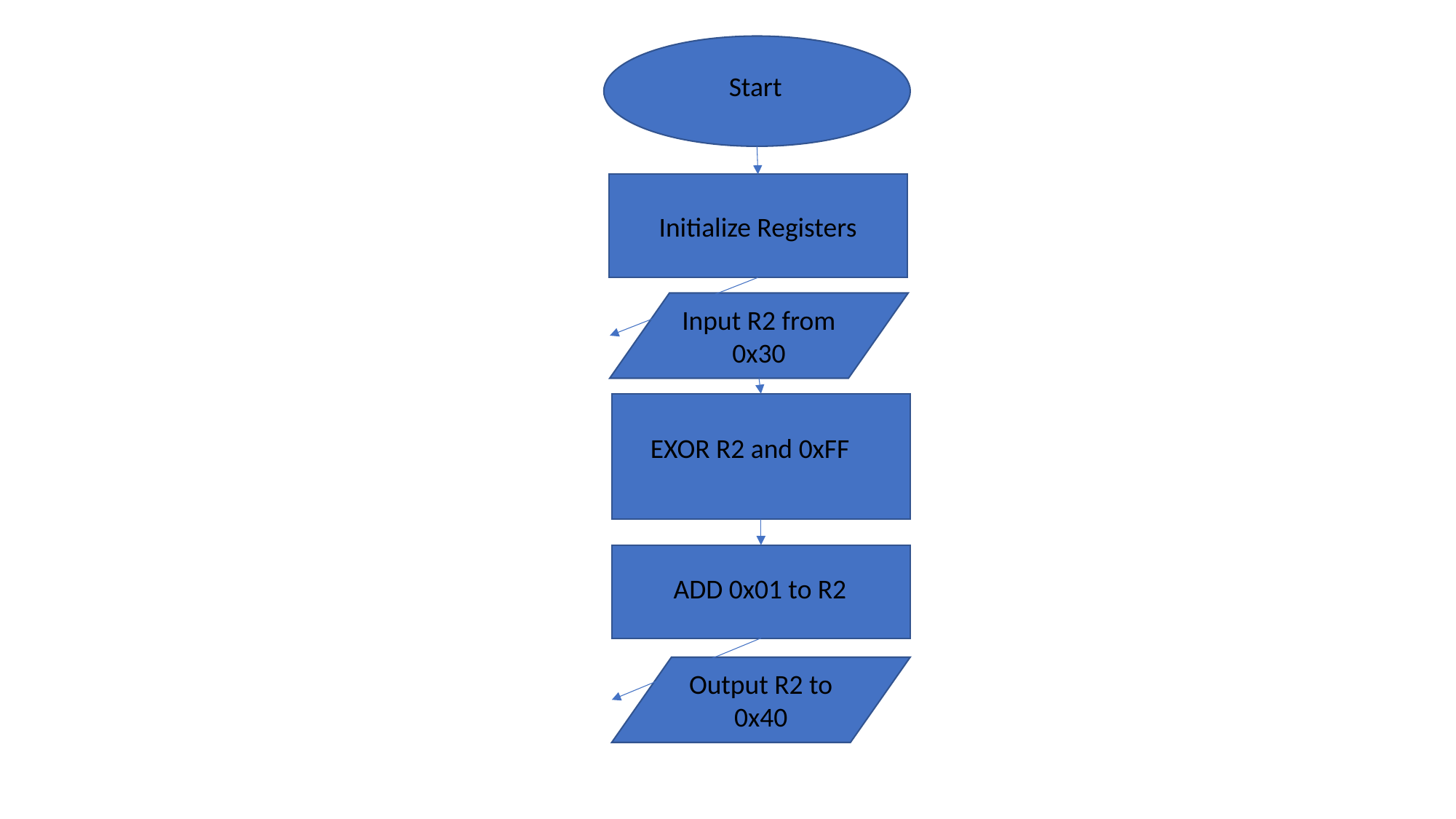

Start
Initialize Registers
Input R2 from 0x30

EXOR R2 and 0xFF

ADD 0x01 to R2
Output R2 to 0x40